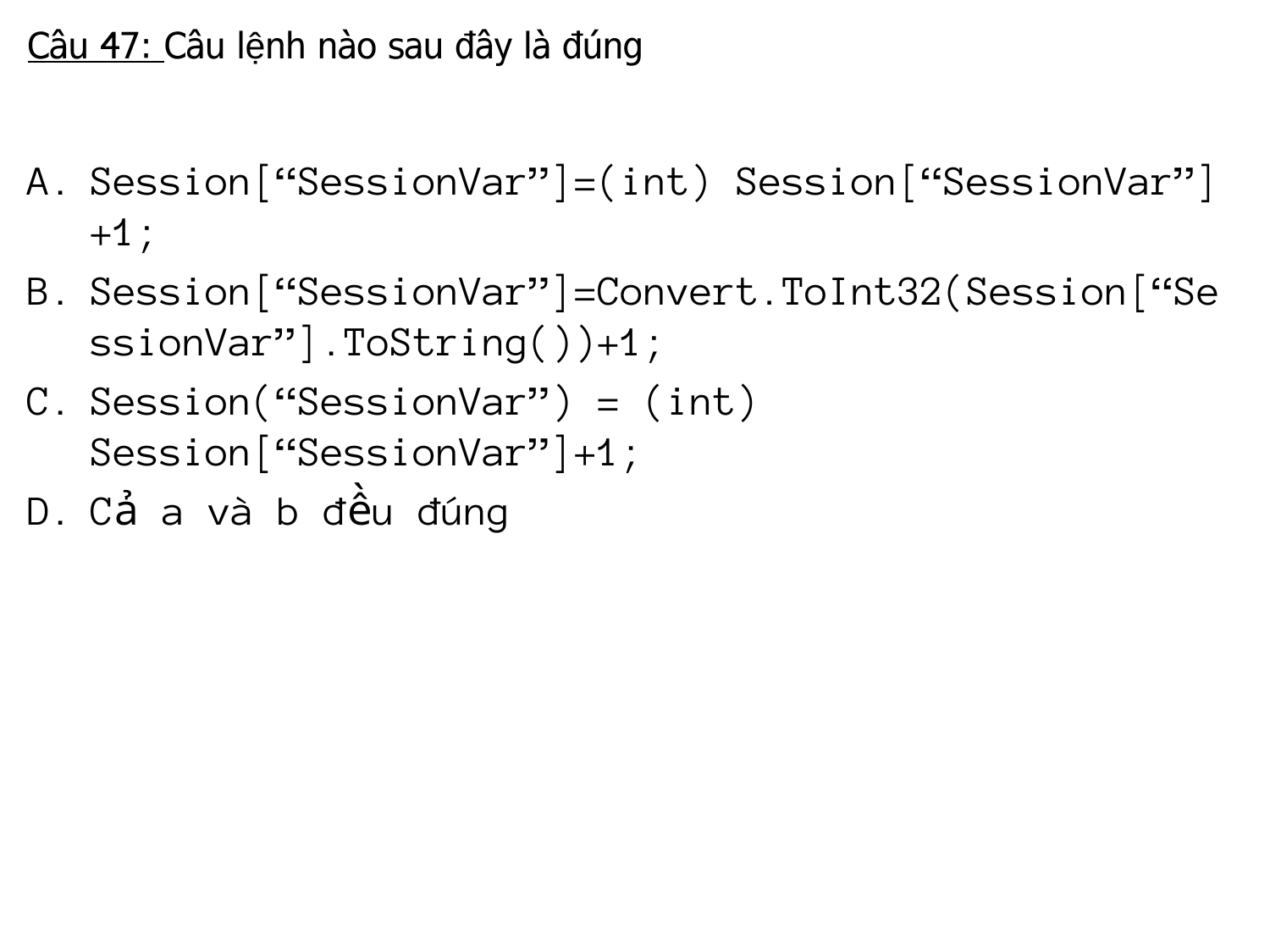

# Câu 47: Câu lệnh nào sau đây là đúng
Session[“SessionVar”]=(int) Session[“SessionVar”]+1;
Session[“SessionVar”]=Convert.ToInt32(Session[“SessionVar”].ToString())+1;
Session(“SessionVar”) = (int) Session[“SessionVar”]+1;
Cả a và b đều đúng